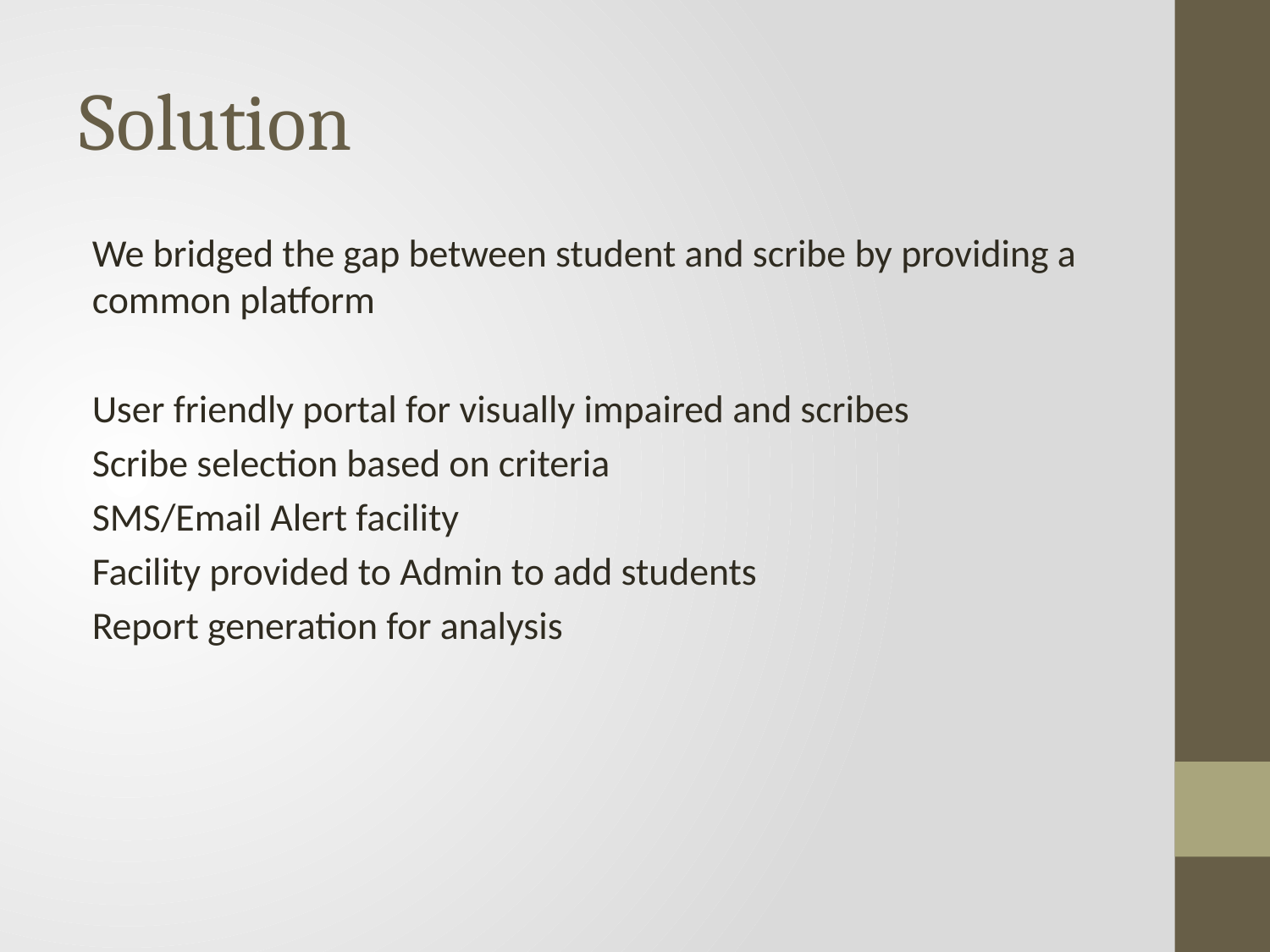

# Solution
We bridged the gap between student and scribe by providing a common platform

User friendly portal for visually impaired and scribes
Scribe selection based on criteria
SMS/Email Alert facility
Facility provided to Admin to add students
Report generation for analysis